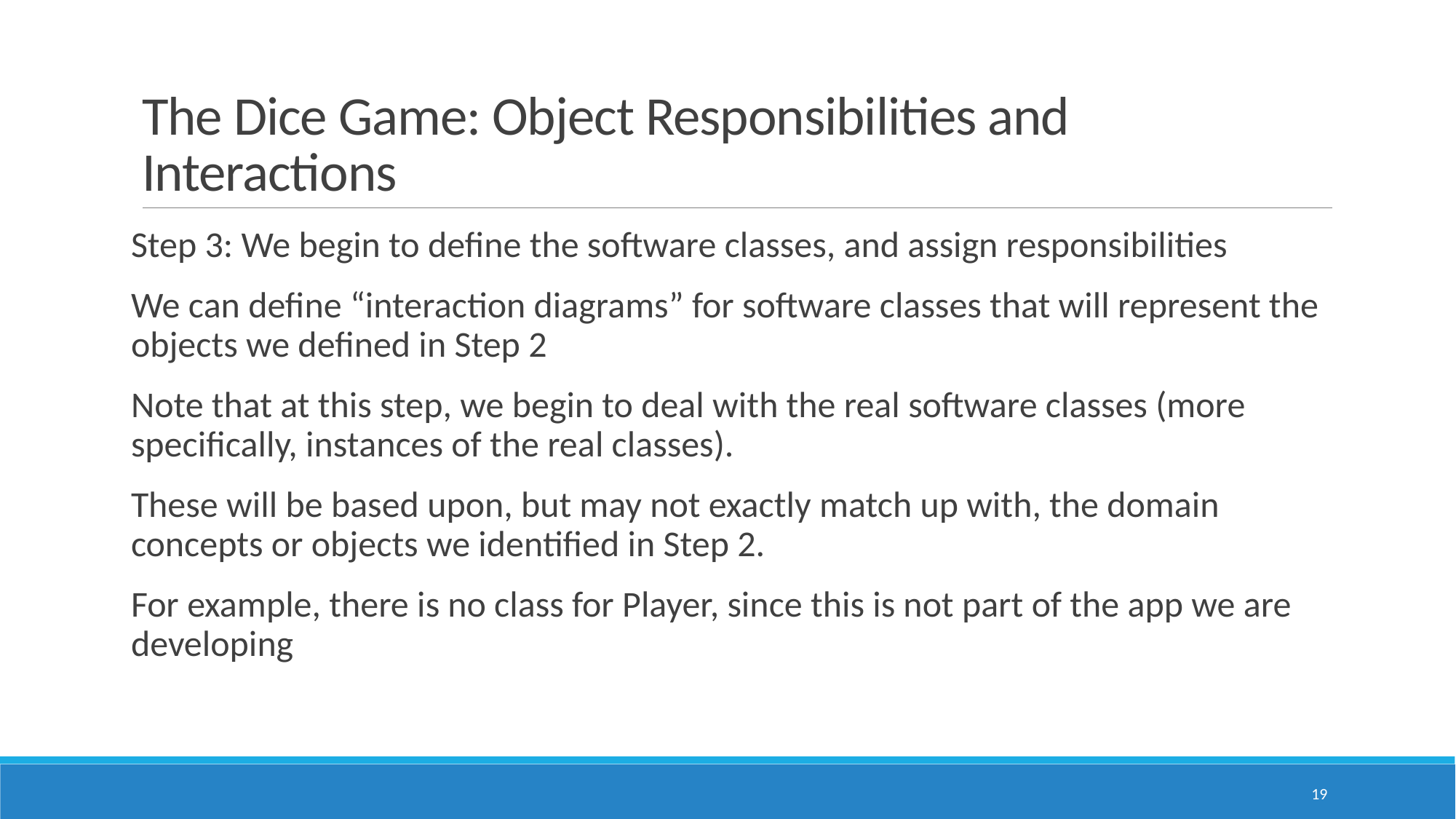

# The Dice Game: Object Responsibilities and Interactions
Step 3: We begin to define the software classes, and assign responsibilities
We can define “interaction diagrams” for software classes that will represent the objects we defined in Step 2
Note that at this step, we begin to deal with the real software classes (more specifically, instances of the real classes).
These will be based upon, but may not exactly match up with, the domain concepts or objects we identified in Step 2.
For example, there is no class for Player, since this is not part of the app we are developing
19